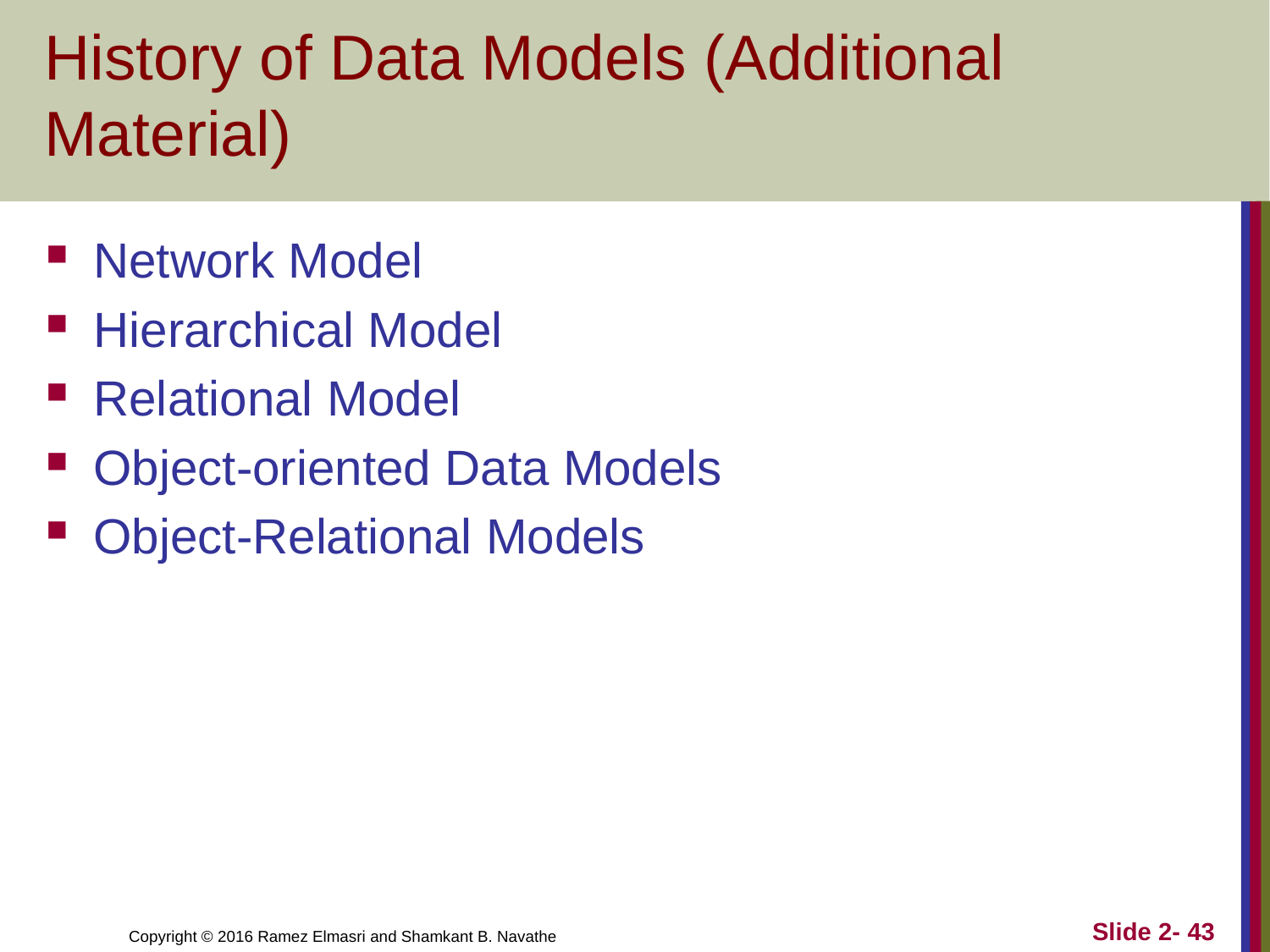

# History of Data Models (Additional Material)
Network Model
Hierarchical Model
Relational Model
Object-oriented Data Models
Object-Relational Models
Slide 2- 43